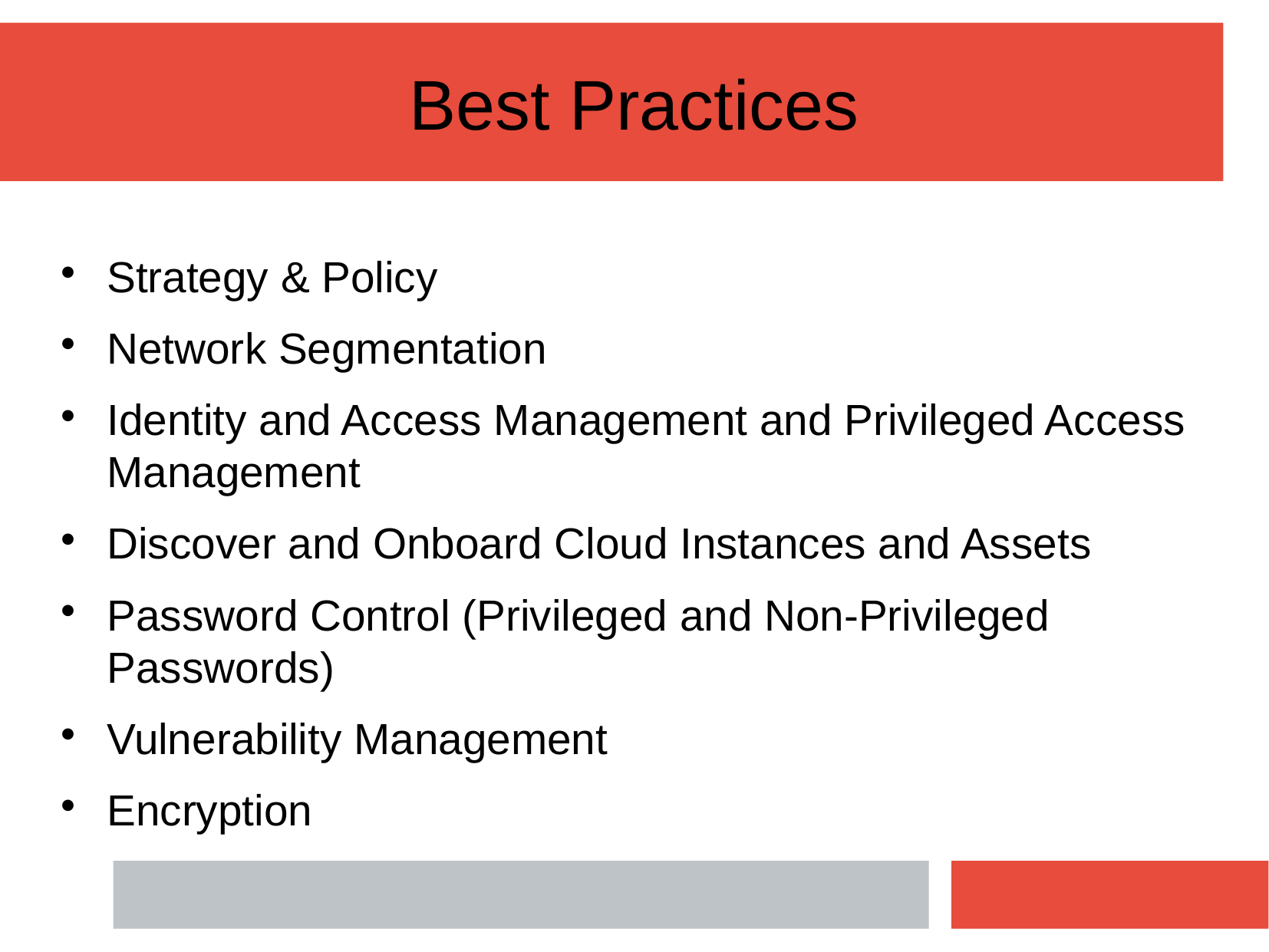

Best Practices
Strategy & Policy
Network Segmentation
Identity and Access Management and Privileged Access Management
Discover and Onboard Cloud Instances and Assets
Password Control (Privileged and Non-Privileged Passwords)
Vulnerability Management
Encryption